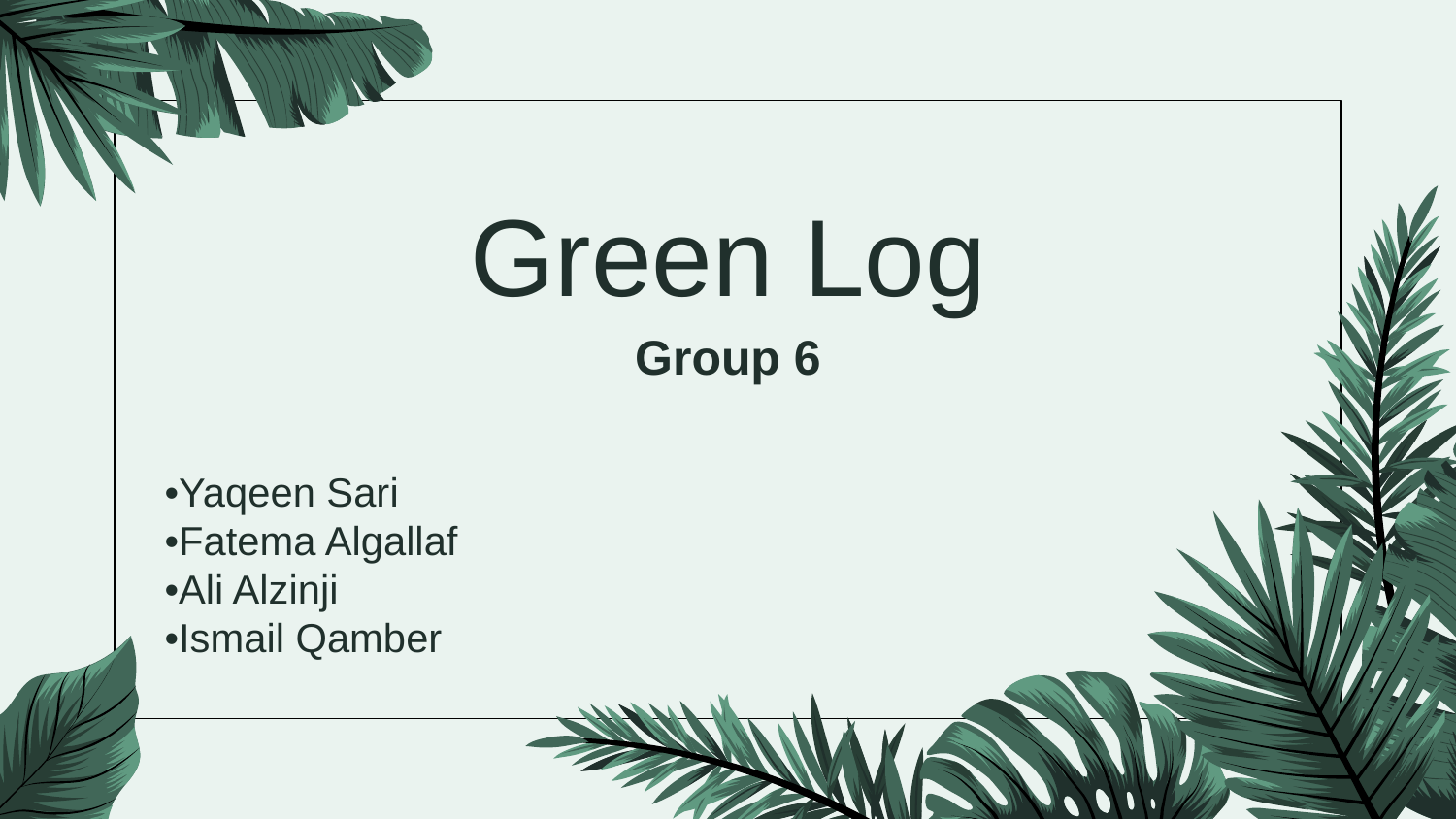

# Green Log
Group 6
•Yaqeen Sari
•Fatema Algallaf
•Ali Alzinji
•Ismail Qamber